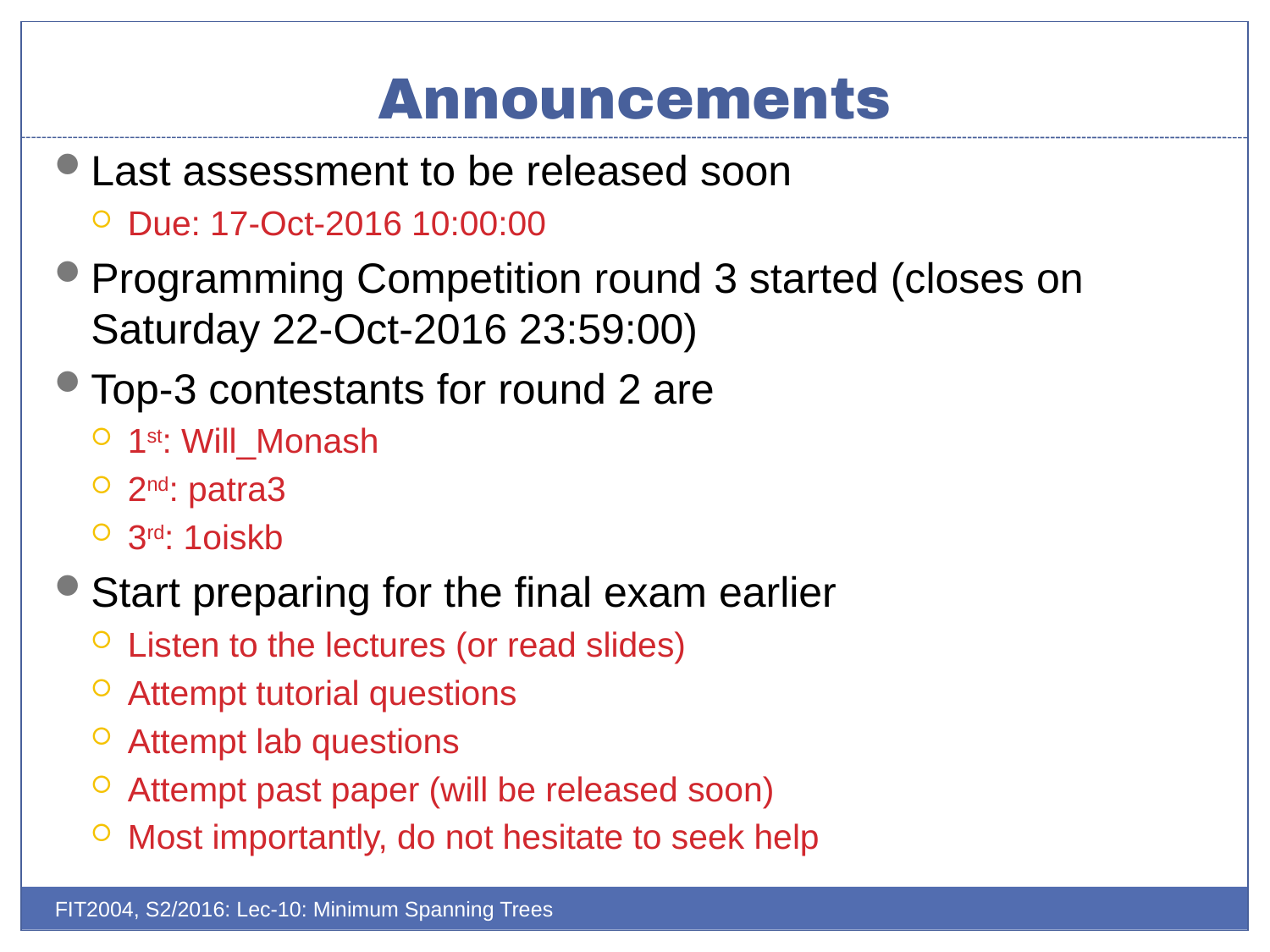

# Announcements
Last assessment to be released soon
Due: 17-Oct-2016 10:00:00
Programming Competition round 3 started (closes on Saturday 22-Oct-2016 23:59:00)
Top-3 contestants for round 2 are
1st: Will_Monash
2nd: patra3
3rd: 1oiskb
Start preparing for the final exam earlier
Listen to the lectures (or read slides)
Attempt tutorial questions
Attempt lab questions
Attempt past paper (will be released soon)
Most importantly, do not hesitate to seek help

FIT2004, S2/2016: Lec-10: Minimum Spanning Trees